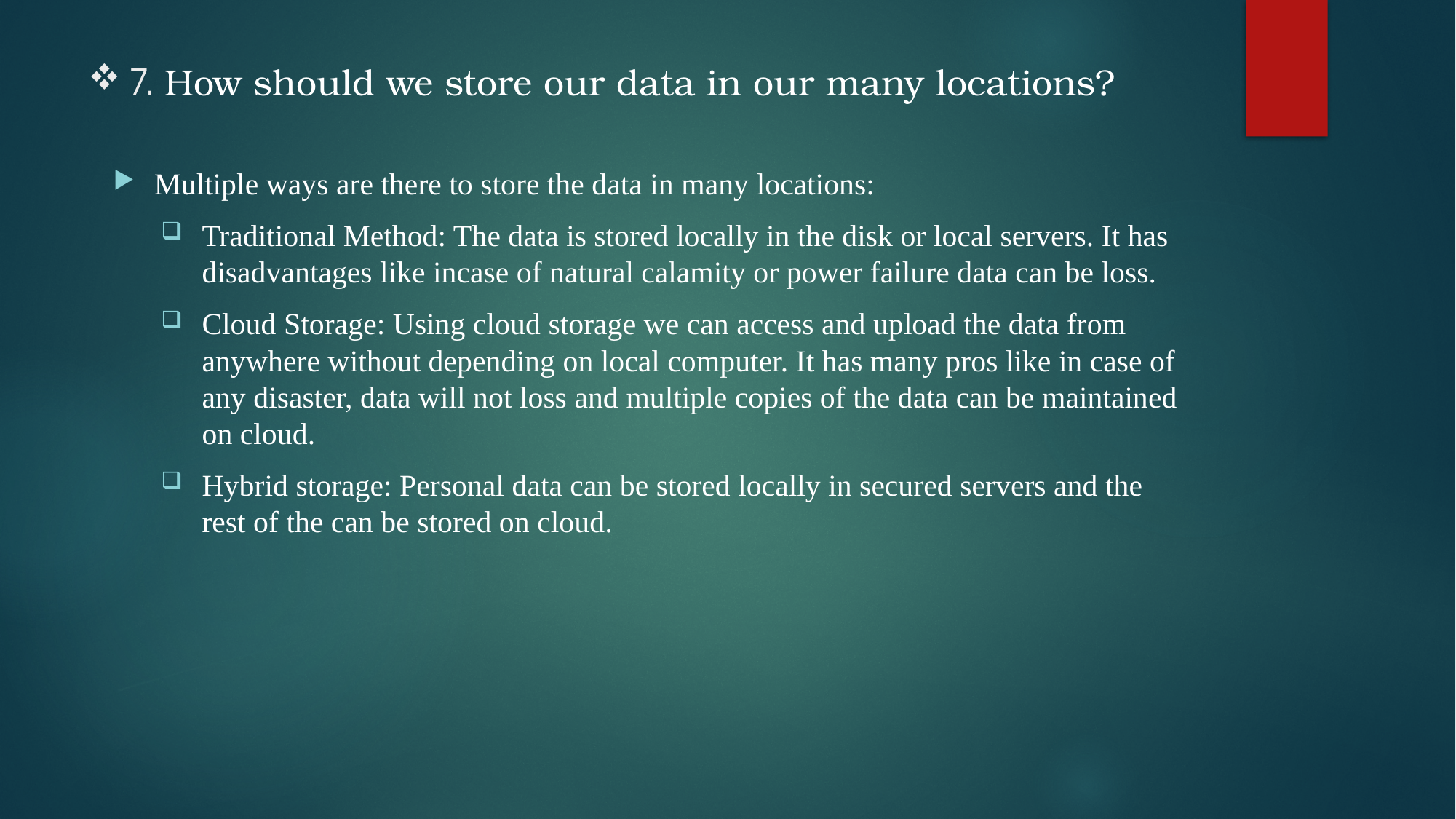

# 7. How should we store our data in our many locations?
Multiple ways are there to store the data in many locations:
Traditional Method: The data is stored locally in the disk or local servers. It has disadvantages like incase of natural calamity or power failure data can be loss.
Cloud Storage: Using cloud storage we can access and upload the data from anywhere without depending on local computer. It has many pros like in case of any disaster, data will not loss and multiple copies of the data can be maintained on cloud.
Hybrid storage: Personal data can be stored locally in secured servers and the rest of the can be stored on cloud.